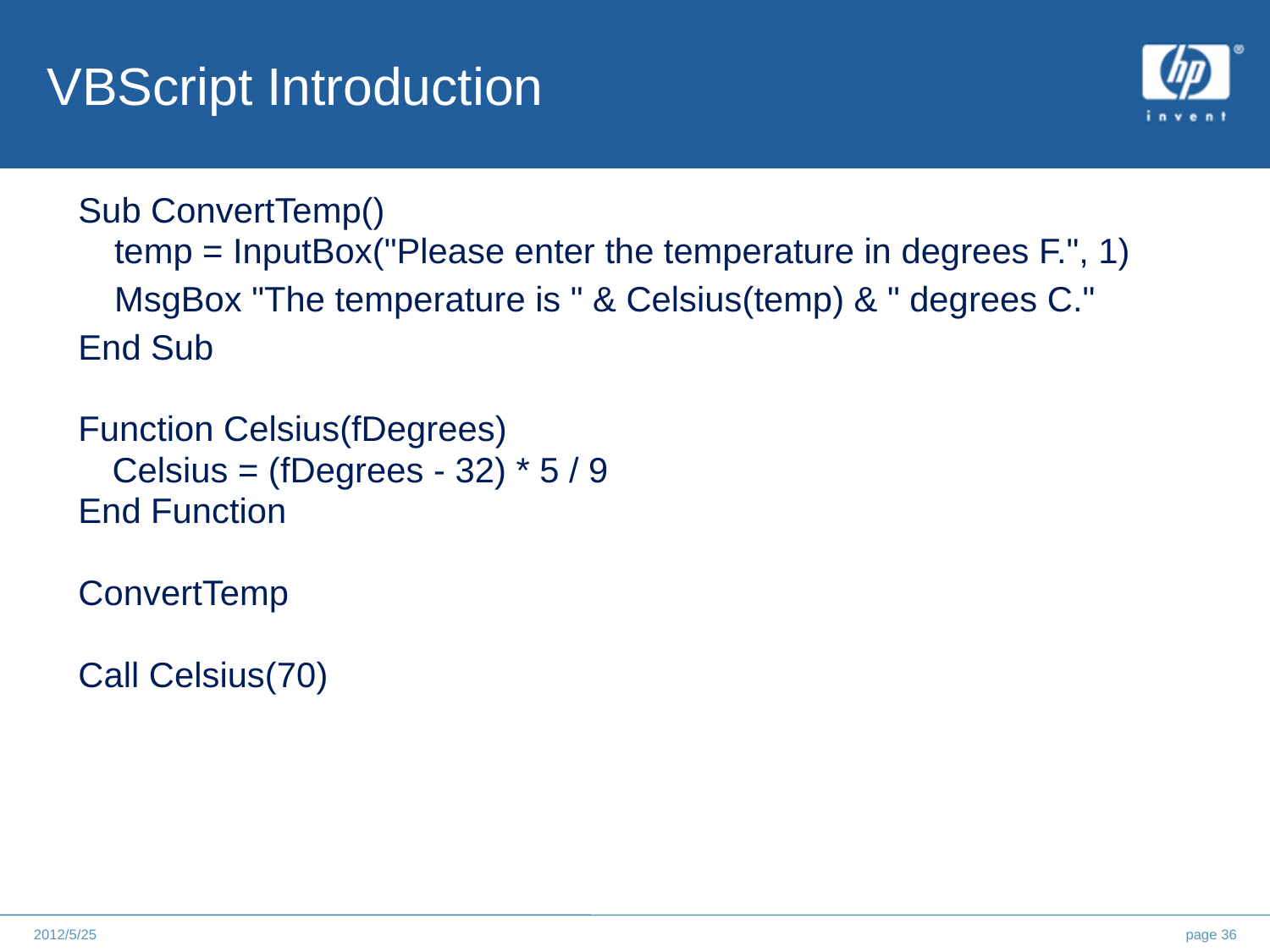

# VBScript Introduction
Sub ConvertTemp()
temp = InputBox("Please enter the temperature in degrees F.", 1)
MsgBox "The temperature is " & Celsius(temp) & " degrees C."
End Sub

Function Celsius(fDegrees)
	Celsius = (fDegrees - 32) * 5 / 9
End Function

ConvertTemp

Call Celsius(70)
******
2012/5/25
page 36